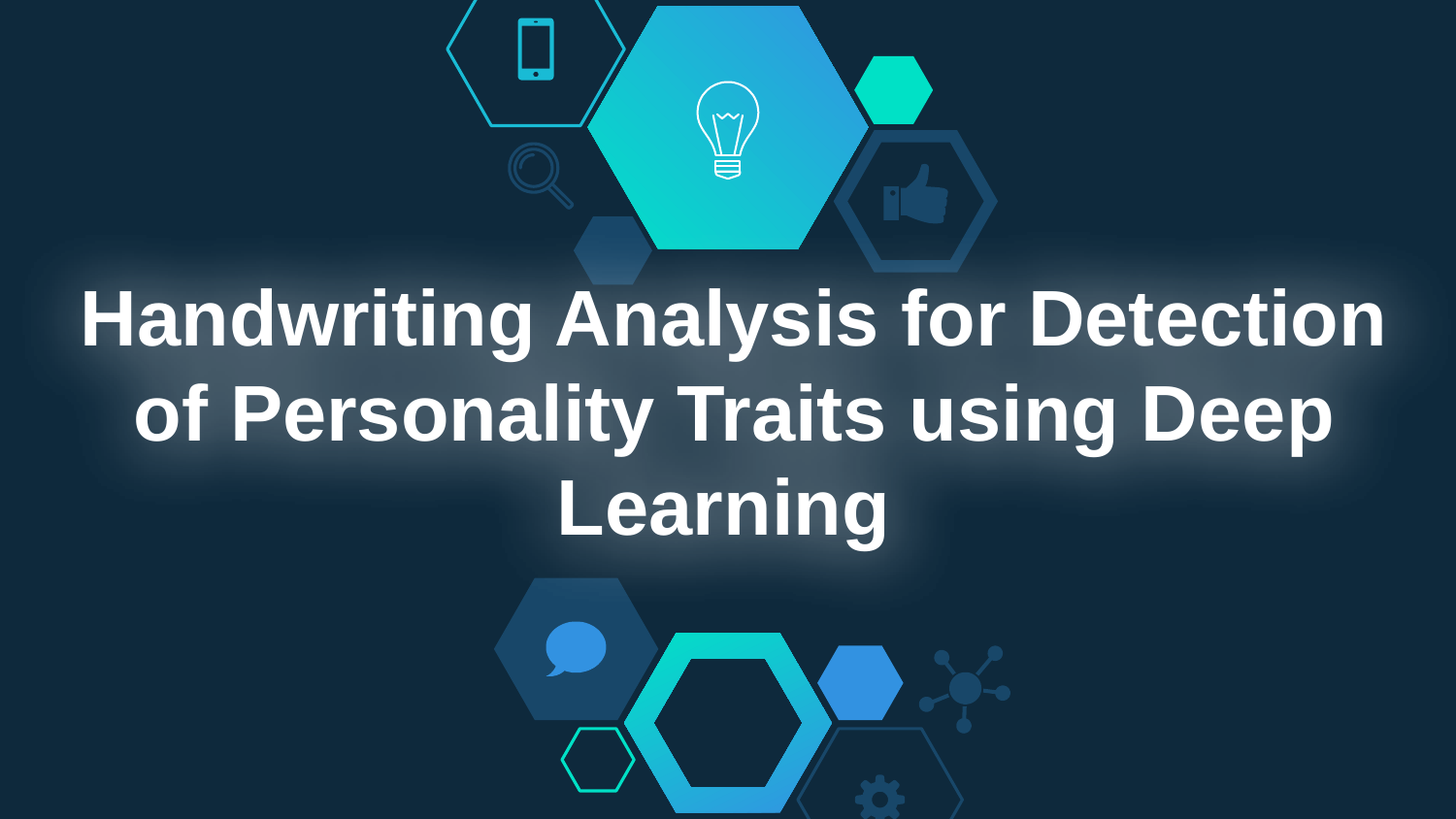

# Handwriting Analysis for Detection of Personality Traits using Deep Learning